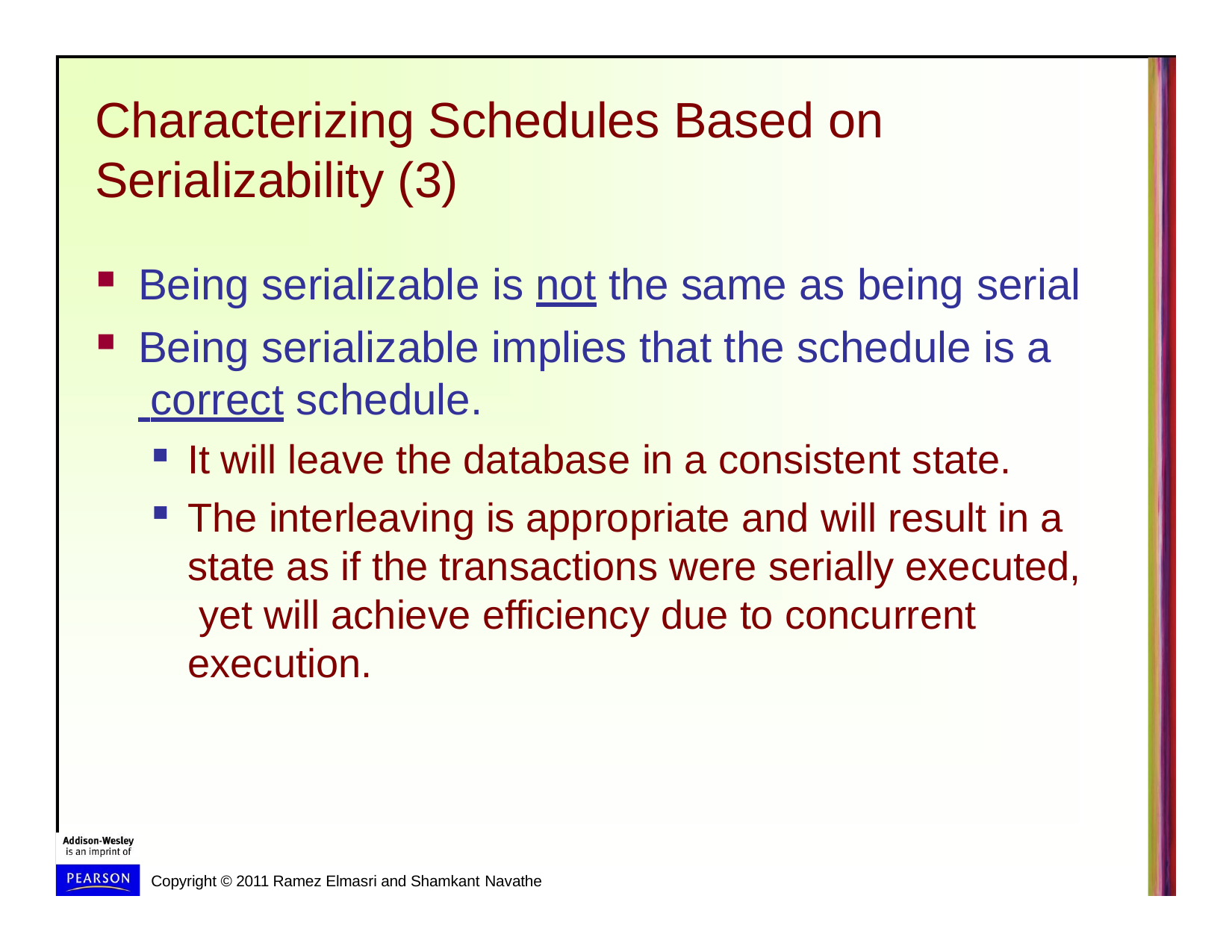

# Characterizing Schedules Based on  Serializability (3)
Being serializable is not the same as being serial
Being serializable implies that the schedule is a  correct schedule.
It will leave the database in a consistent state.
The interleaving is appropriate and will result in a  state as if the transactions were serially executed,  yet will achieve efficiency due to concurrent  execution.
Copyright © 2011 Ramez Elmasri and Shamkant Navathe